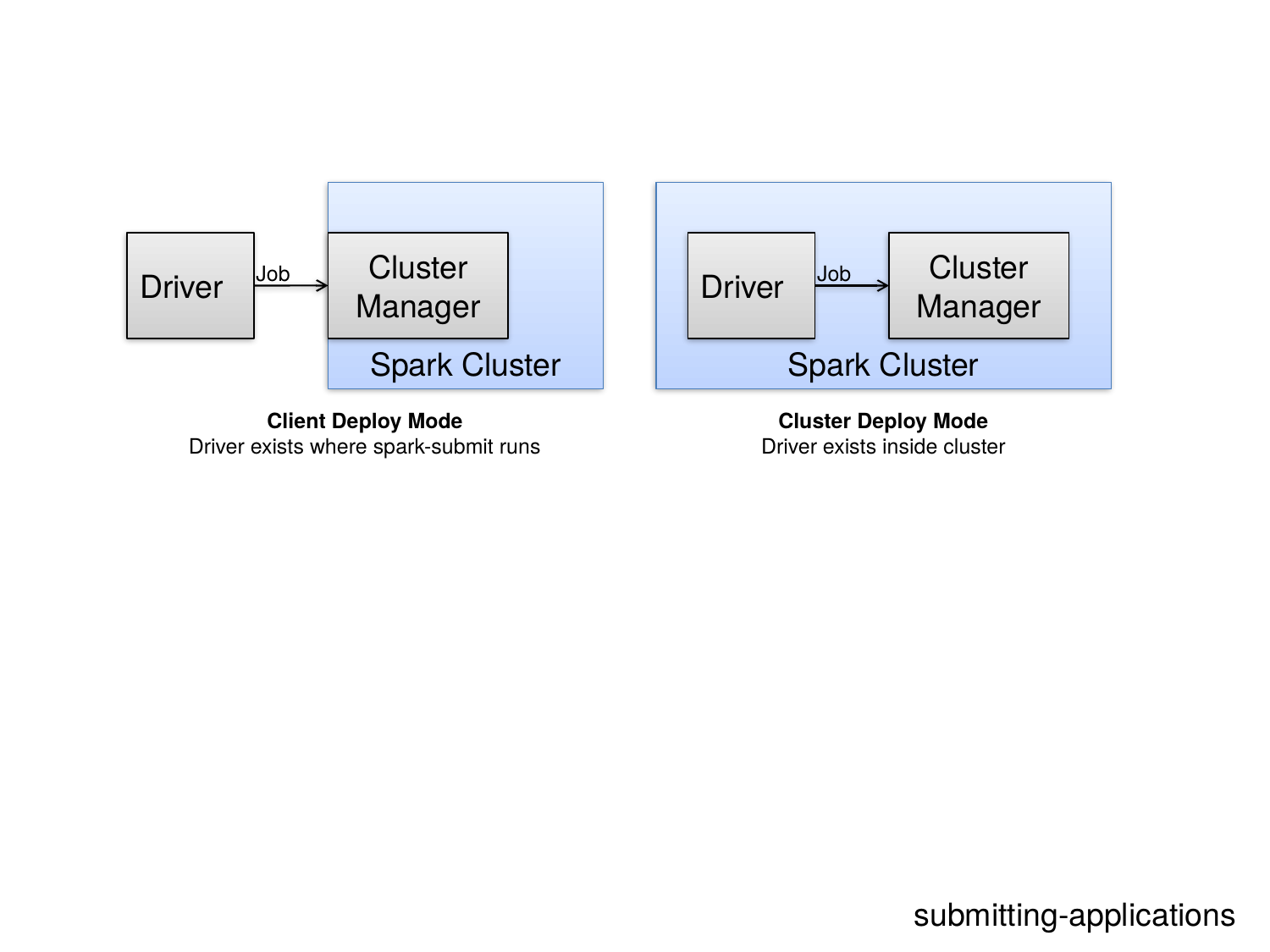

Spark Cluster
Driver
Cluster Manager
Job
Spark Cluster
Driver
Cluster Manager
Job
Client Deploy Mode
Driver exists where spark-submit runs
Cluster Deploy Mode
Driver exists inside cluster
submitting-applications